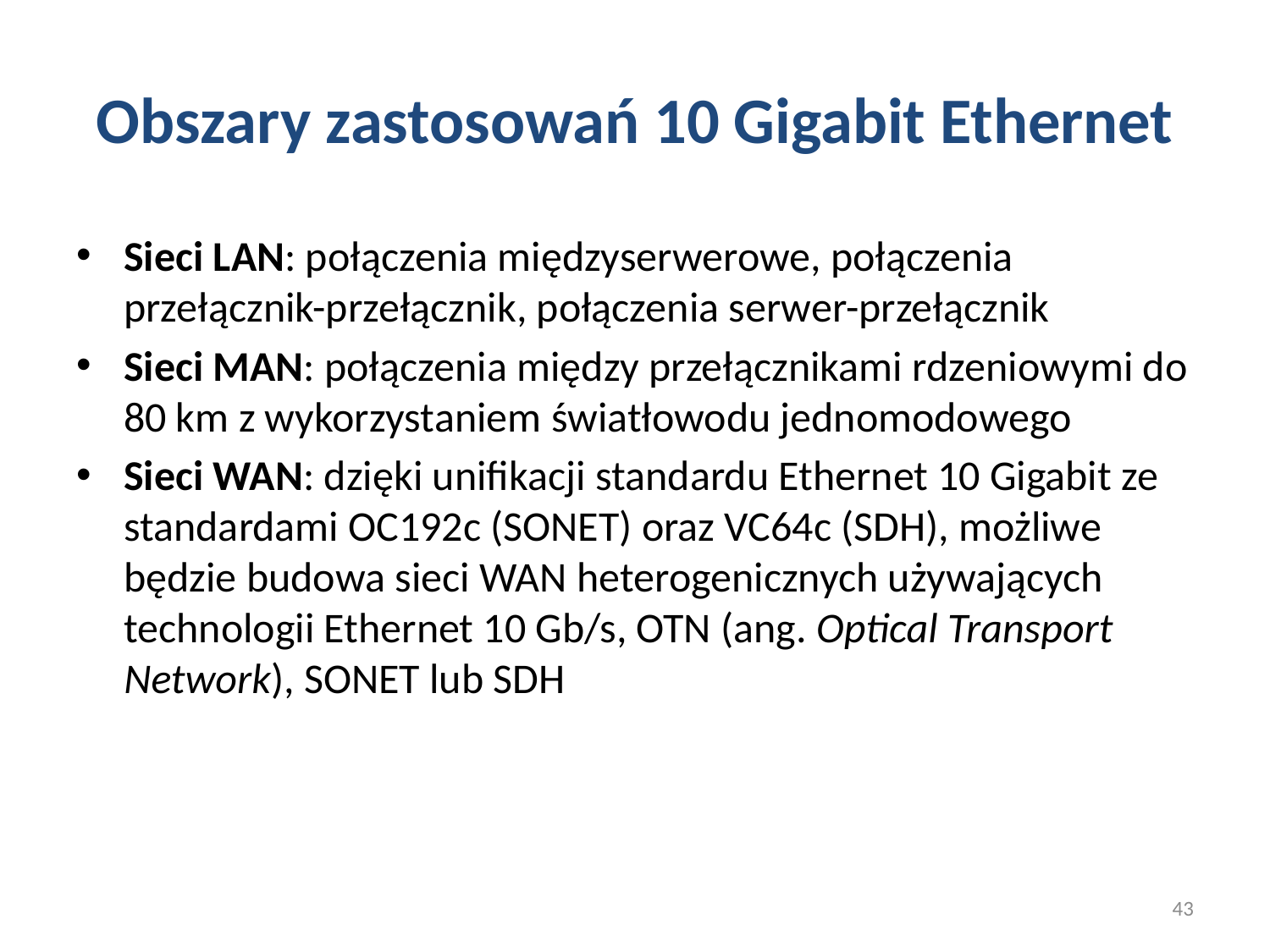

# Obszary zastosowań 10 Gigabit Ethernet
Sieci LAN: połączenia międzyserwerowe, połączenia przełącznik-przełącznik, połączenia serwer-przełącznik
Sieci MAN: połączenia między przełącznikami rdzeniowymi do 80 km z wykorzystaniem światłowodu jednomodowego
Sieci WAN: dzięki unifikacji standardu Ethernet 10 Gigabit ze standardami OC192c (SONET) oraz VC64c (SDH), możliwe będzie budowa sieci WAN heterogenicznych używających technologii Ethernet 10 Gb/s, OTN (ang. Optical Transport Network), SONET lub SDH
43